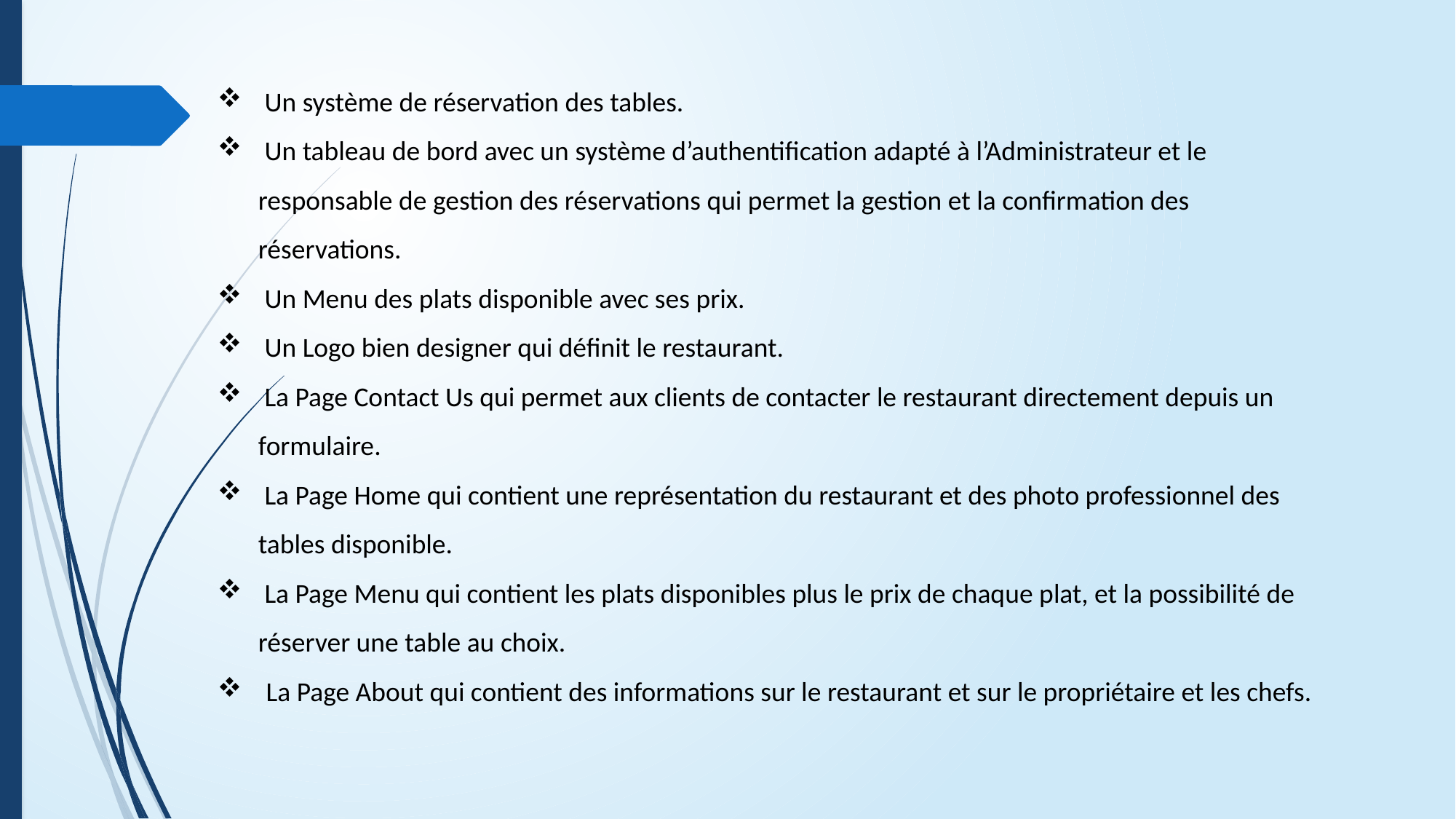

Un système de réservation des tables.
 Un tableau de bord avec un système d’authentification adapté à l’Administrateur et le   responsable de gestion des réservations qui permet la gestion et la confirmation des réservations.
 Un Menu des plats disponible avec ses prix.
 Un Logo bien designer qui définit le restaurant.
 La Page Contact Us qui permet aux clients de contacter le restaurant directement depuis un formulaire.
 La Page Home qui contient une représentation du restaurant et des photo professionnel des tables disponible.
 La Page Menu qui contient les plats disponibles plus le prix de chaque plat, et la possibilité de réserver une table au choix.
 La Page About qui contient des informations sur le restaurant et sur le propriétaire et les chefs.